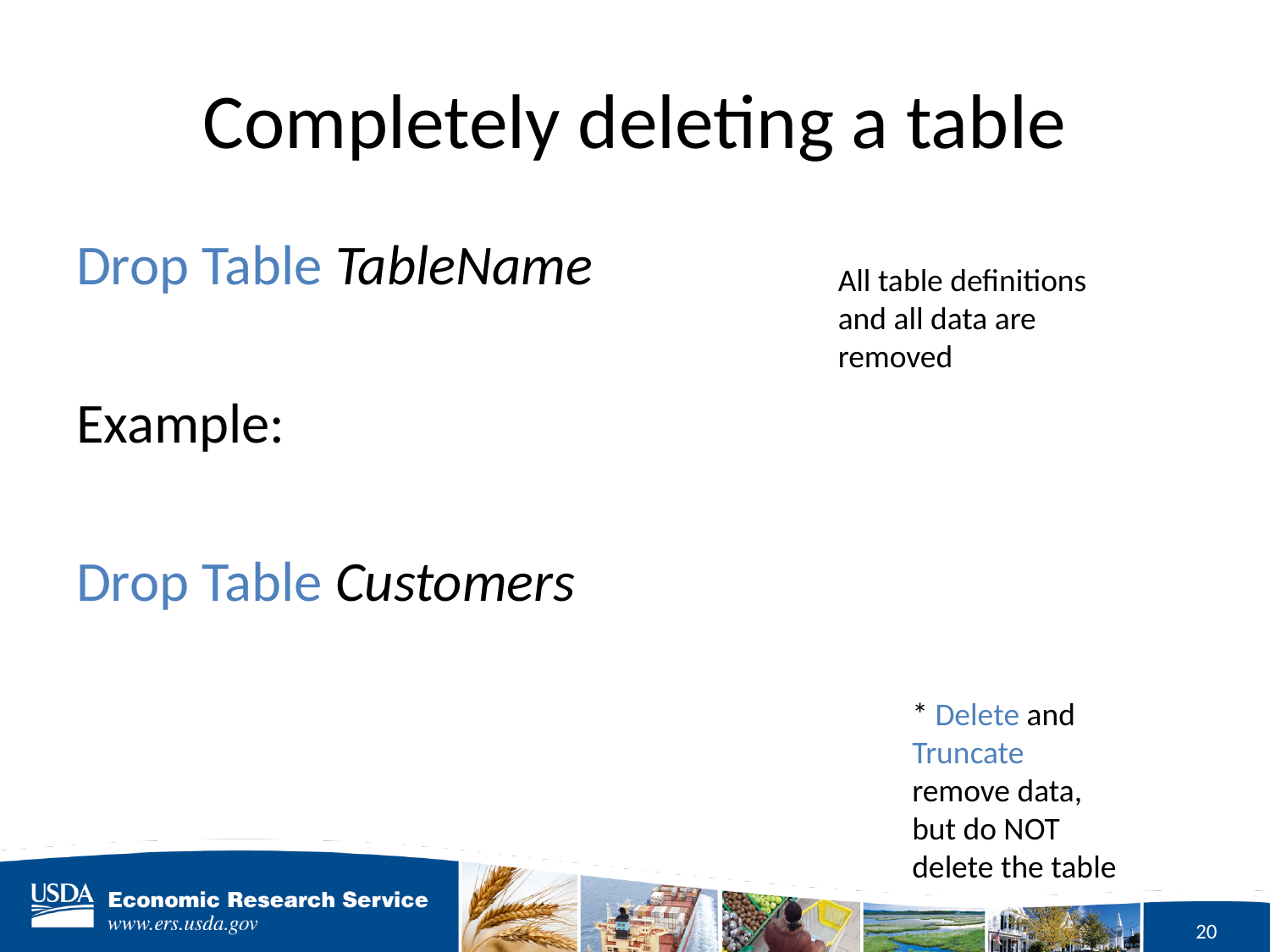

# Completely deleting a table
Drop Table TableName

Example:

Drop Table Customers
All table definitions and all data are removed
* Delete and Truncate remove data, but do NOT delete the table